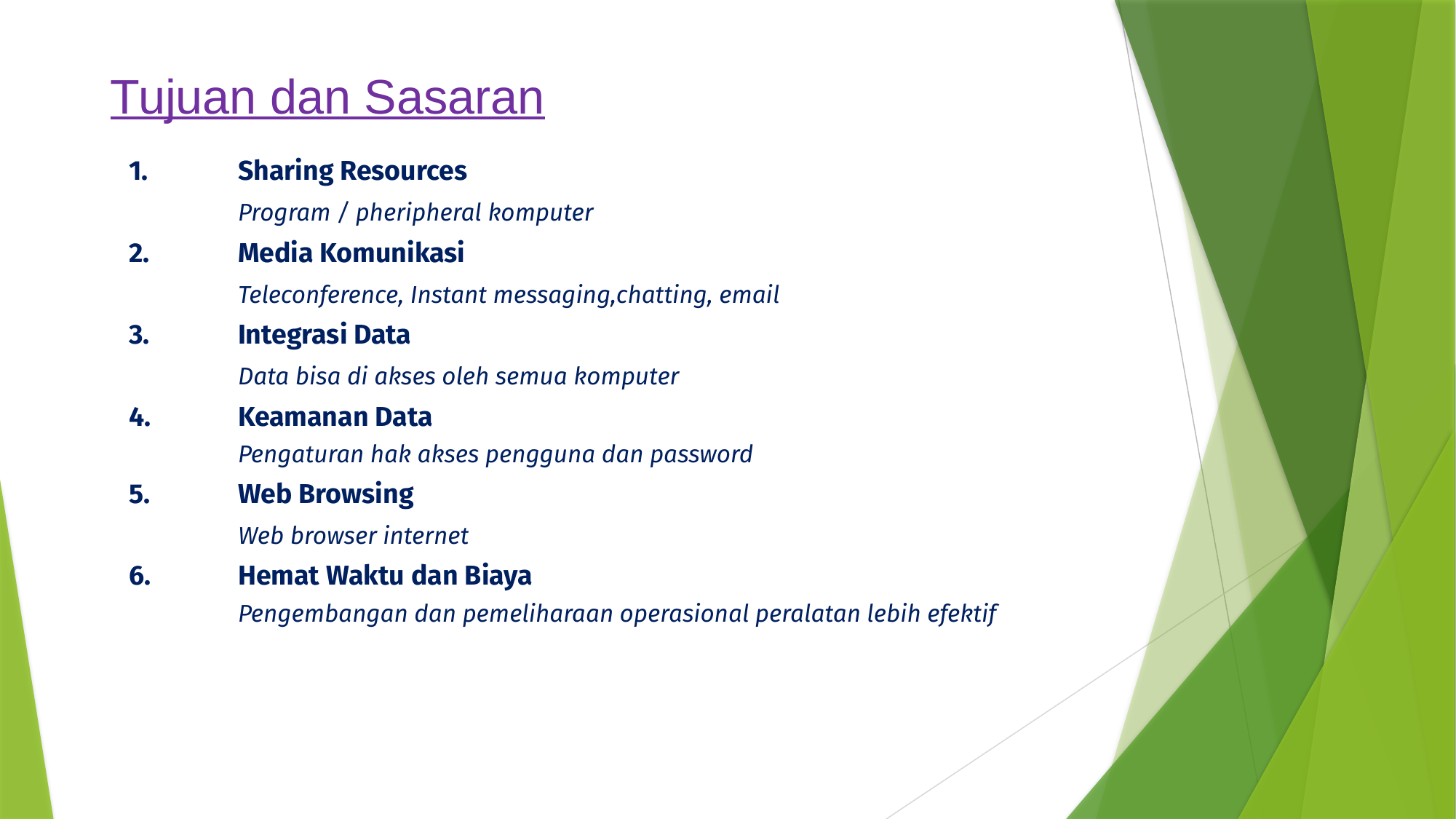

Tujuan dan Sasaran
1.	Sharing Resources
    	Program / pheripheral komputer
2.	Media Komunikasi
	Teleconference, Instant messaging,chatting, email
3.	Integrasi Data
	Data bisa di akses oleh semua komputer
4.	Keamanan Data
	Pengaturan hak akses pengguna dan password
5.	Web Browsing
	Web browser internet
6.	Hemat Waktu dan Biaya
	Pengembangan dan pemeliharaan operasional peralatan lebih efektif